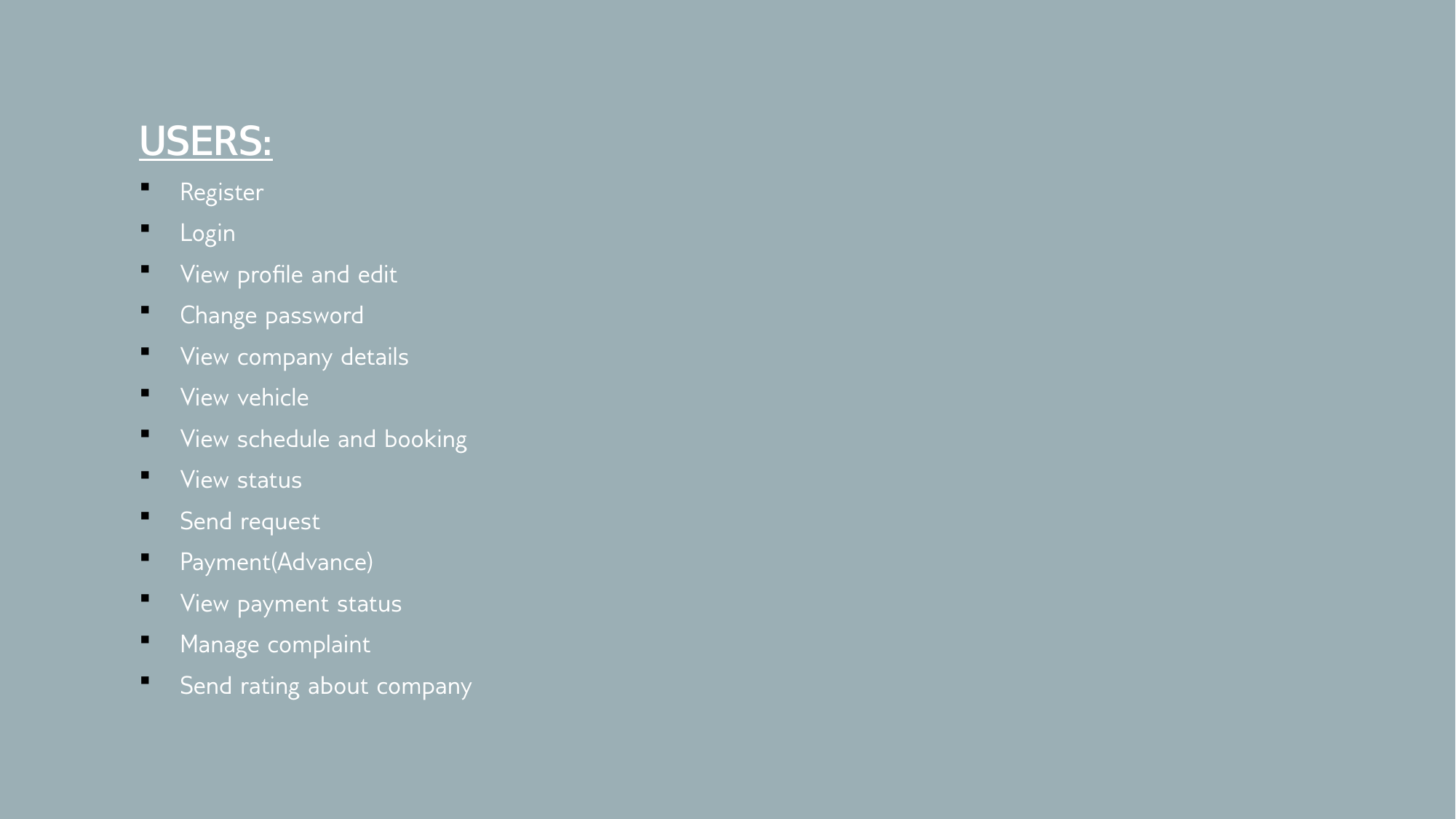

USERS:
Register
Login
View profile and edit
Change password
View company details
View vehicle
View schedule and booking
View status
Send request
Payment(Advance)
View payment status
Manage complaint
Send rating about company